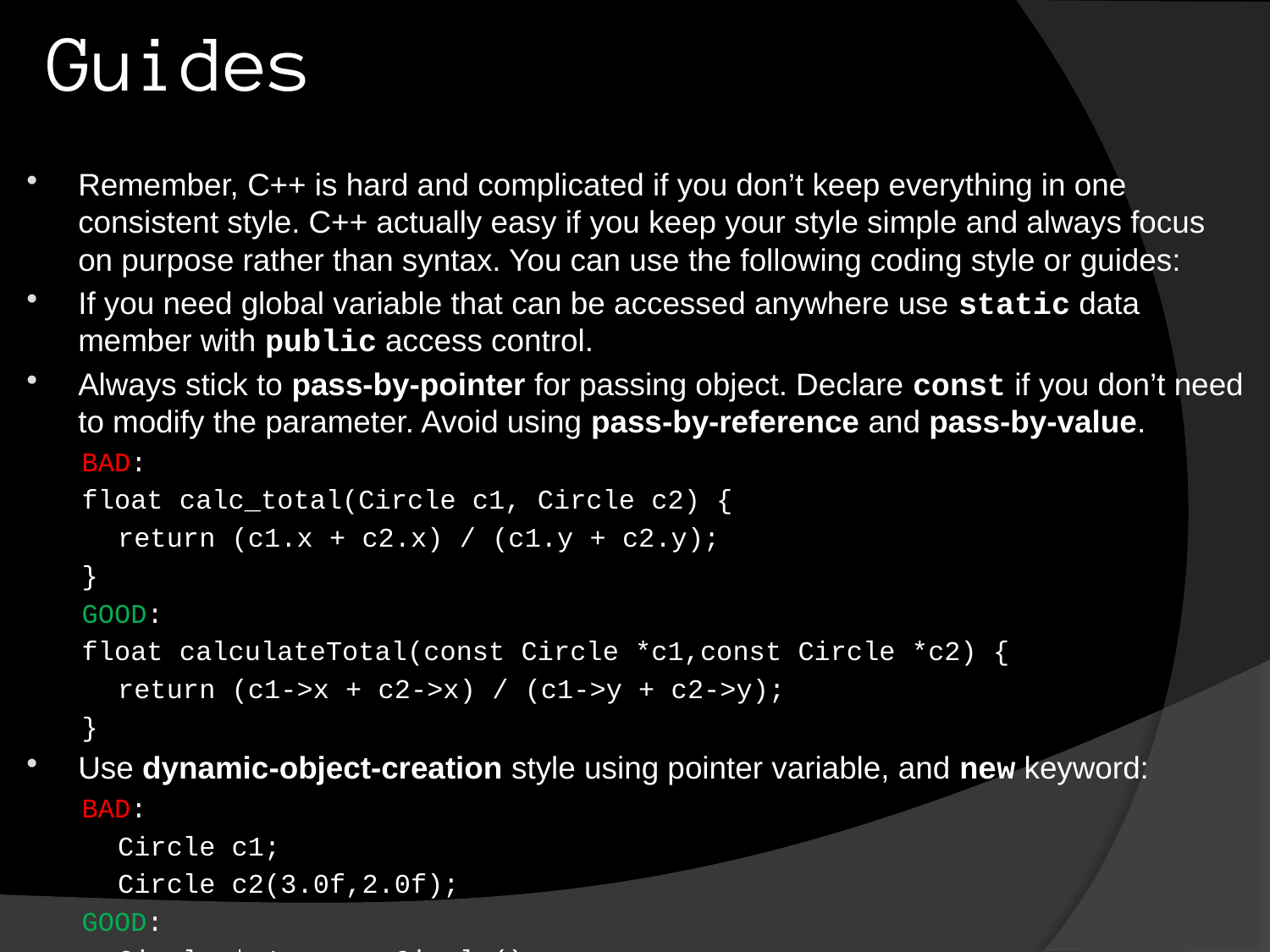

# Guides
Remember, C++ is hard and complicated if you don’t keep everything in one consistent style. C++ actually easy if you keep your style simple and always focus on purpose rather than syntax. You can use the following coding style or guides:
If you need global variable that can be accessed anywhere use static data member with public access control.
Always stick to pass-by-pointer for passing object. Declare const if you don’t need to modify the parameter. Avoid using pass-by-reference and pass-by-value.
BAD:
float calc_total(Circle c1, Circle c2) {
	return (c1.x + c2.x) / (c1.y + c2.y);
}
GOOD:
float calculateTotal(const Circle *c1,const Circle *c2) {
	return (c1->x + c2->x) / (c1->y + c2->y);
}
Use dynamic-object-creation style using pointer variable, and new keyword:
BAD:
	Circle c1;
	Circle c2(3.0f,2.0f);
GOOD:
	Circle *c1 = new Circle();
	Circle *c2 = new Circle(3.0f,2.0f);